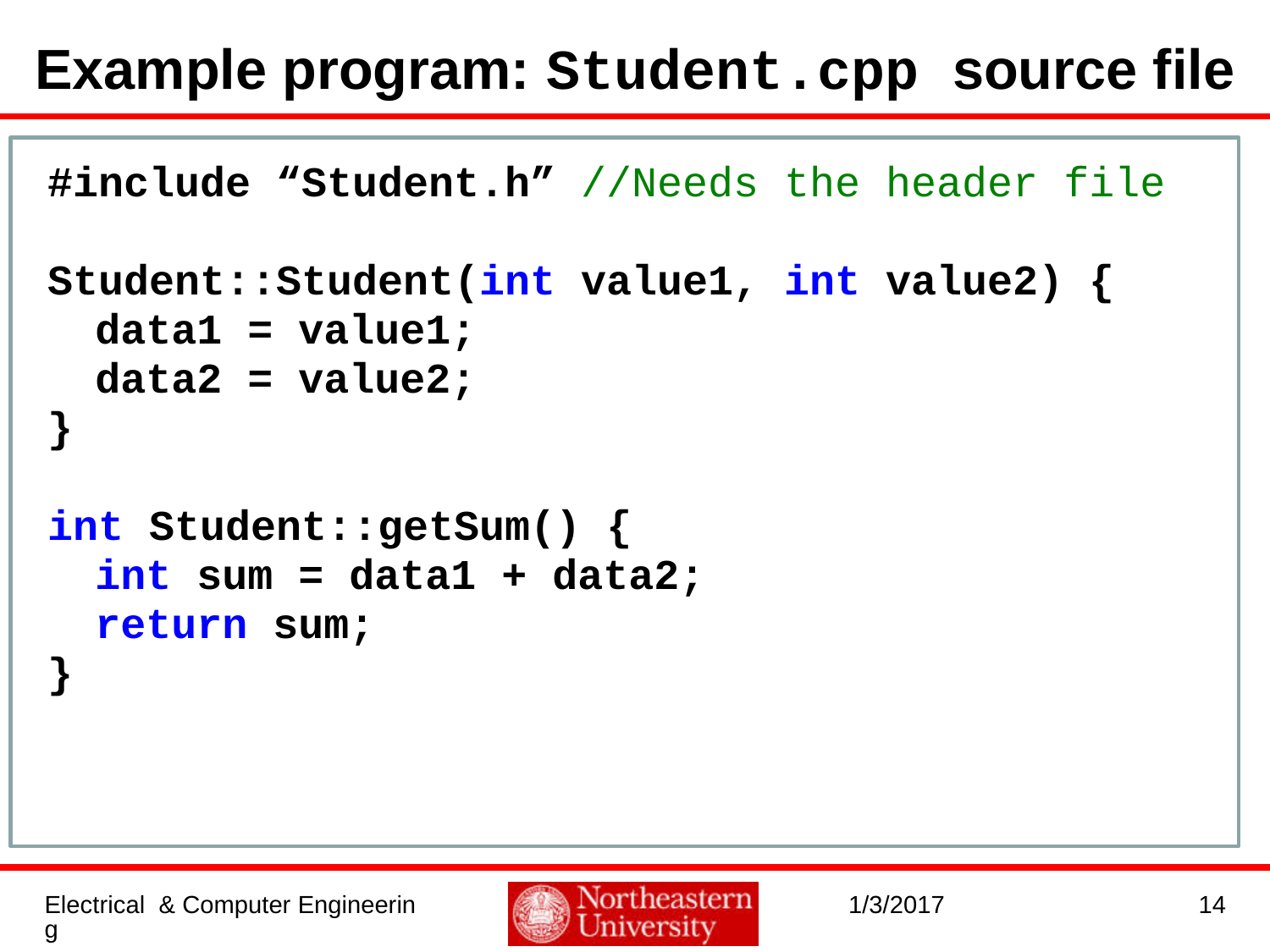

# Example program: Student.cpp source file

#include “Student.h” //Needs the header file

Student::Student(int value1, int value2) {
	data1 = value1;
	data2 = value2;
}

int Student::getSum() {
	int sum = data1 + data2;
 	return sum;
}

Electrical  & Computer Engineering
1/3/2017
14